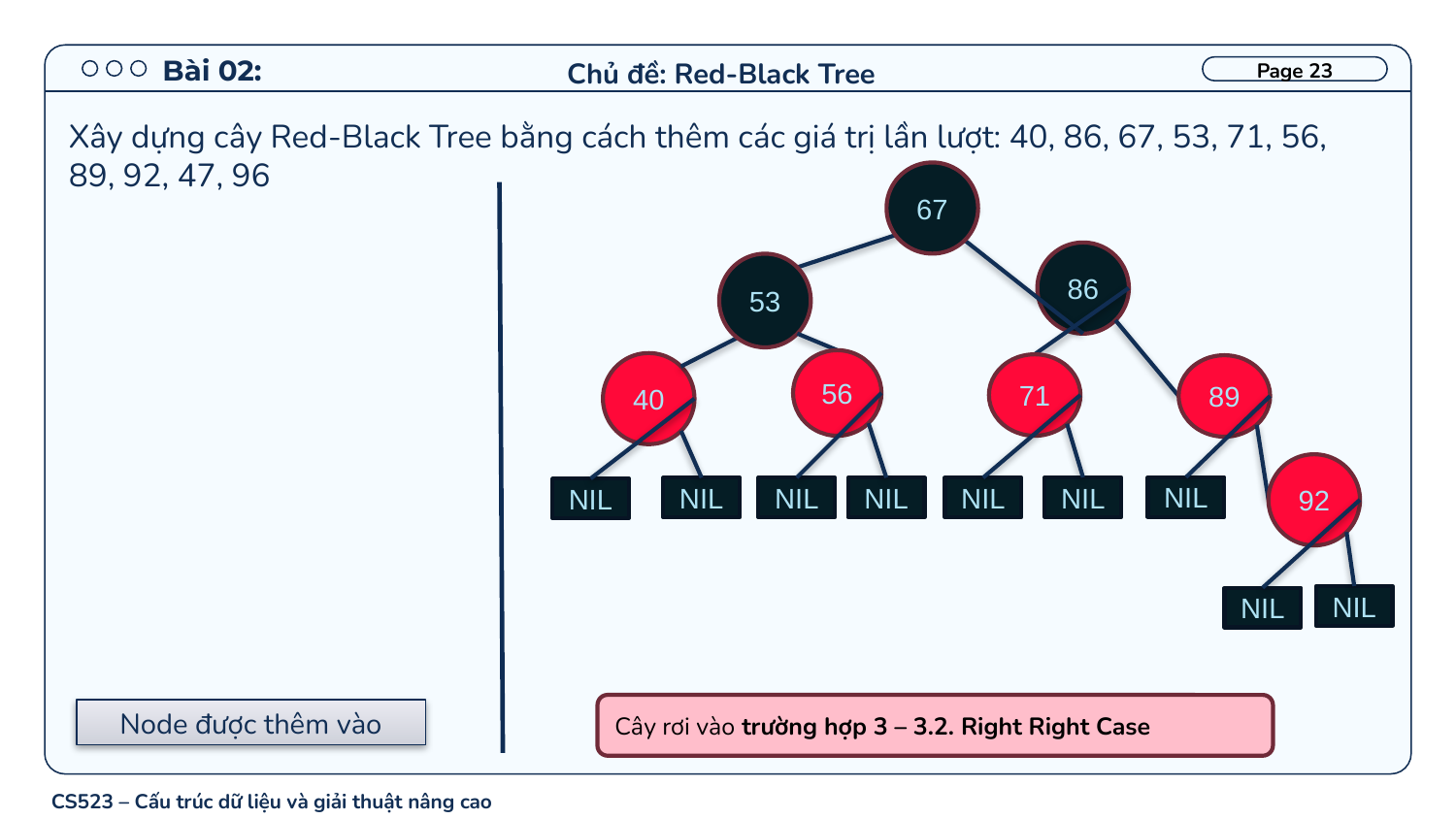

# Bài 02:
Chủ đề: Red-Black Tree
Page 23
Xây dựng cây Red-Black Tree bằng cách thêm các giá trị lần lượt: 40, 86, 67, 53, 71, 56, 89, 92, 47, 96
67
86
53
56
40
71
89
92
NIL
NIL
NIL
NIL
NIL
NIL
NIL
NIL
NIL
Cây rơi vào trường hợp 3 – 3.2. Right Right Case
Node được thêm vào
CS523 – Cấu trúc dữ liệu và giải thuật nâng cao